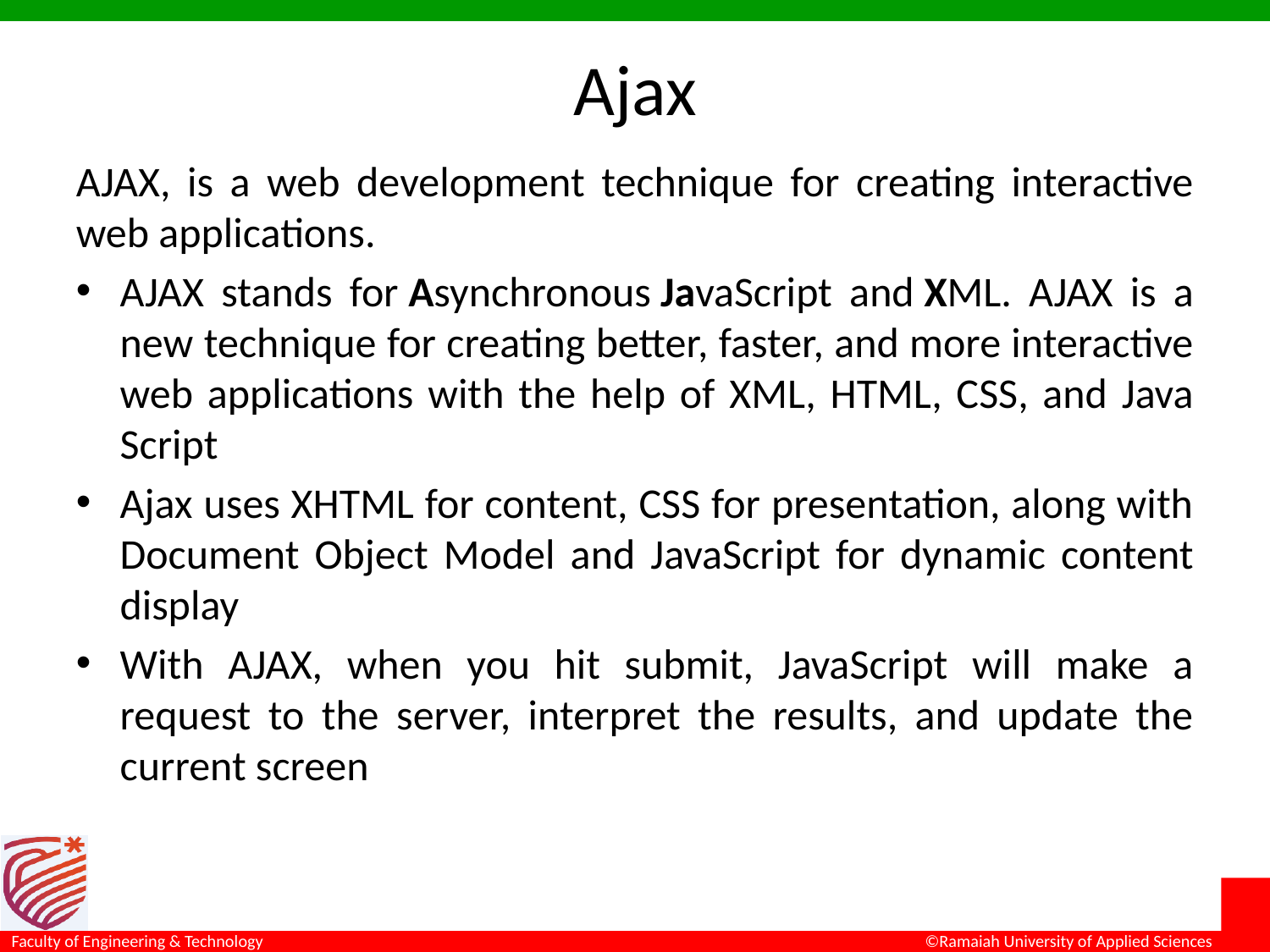

# Ajax
AJAX, is a web development technique for creating interactive web applications.
AJAX stands for Asynchronous JavaScript and XML. AJAX is a new technique for creating better, faster, and more interactive web applications with the help of XML, HTML, CSS, and Java Script
Ajax uses XHTML for content, CSS for presentation, along with Document Object Model and JavaScript for dynamic content display
With AJAX, when you hit submit, JavaScript will make a request to the server, interpret the results, and update the current screen